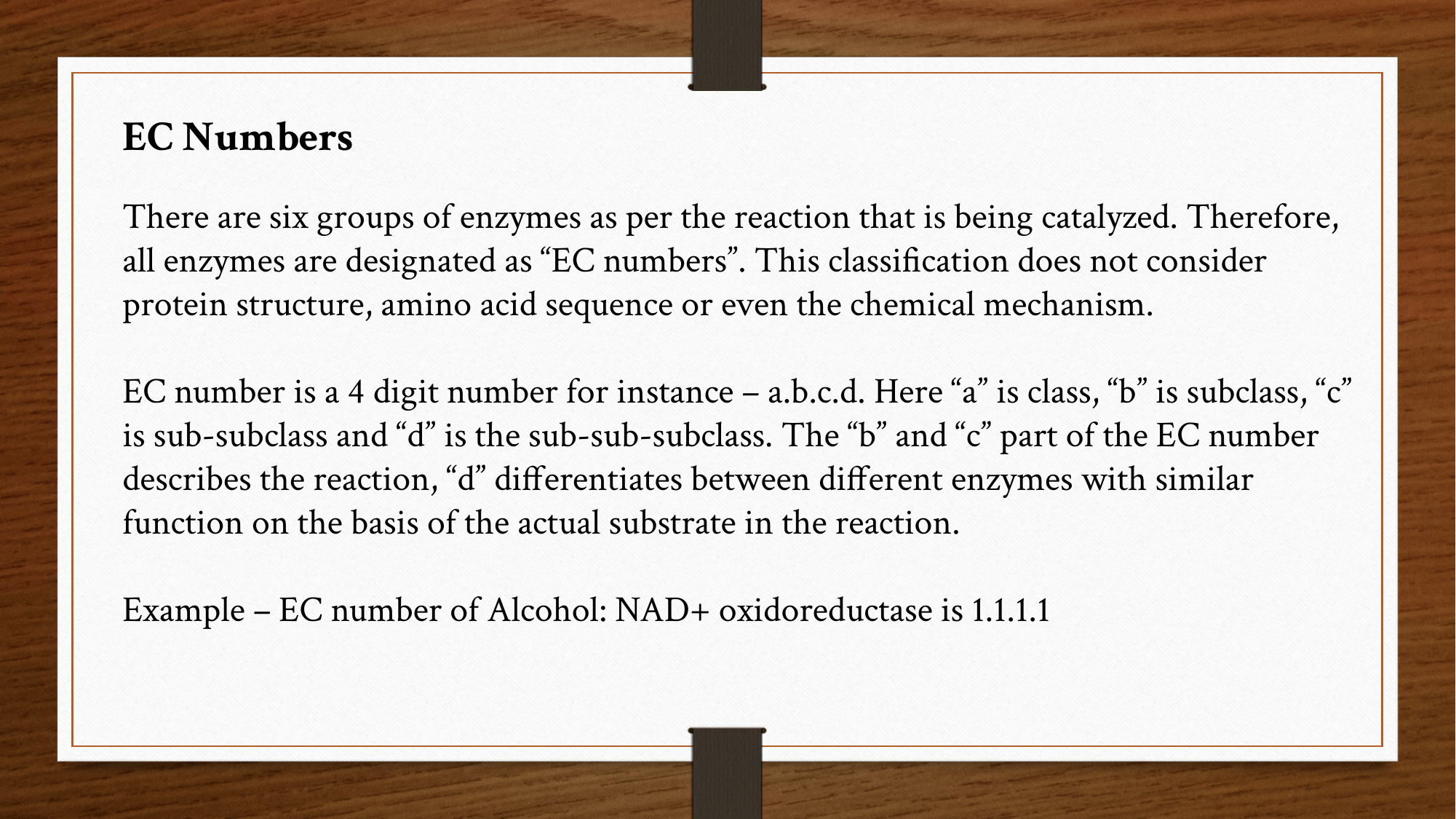

EC Numbers

There are six groups of enzymes as per the reaction that is being catalyzed. Therefore, all enzymes are designated as “EC numbers”. This classification does not consider protein structure, amino acid sequence or even the chemical mechanism.

EC number is a 4 digit number for instance – a.b.c.d. Here “a” is class, “b” is subclass, “c” is sub-subclass and “d” is the sub-sub-subclass. The “b” and “c” part of the EC number describes the reaction, “d” differentiates between different enzymes with similar function on the basis of the actual substrate in the reaction.

Example – EC number of Alcohol: NAD+ oxidoreductase is 1.1.1.1